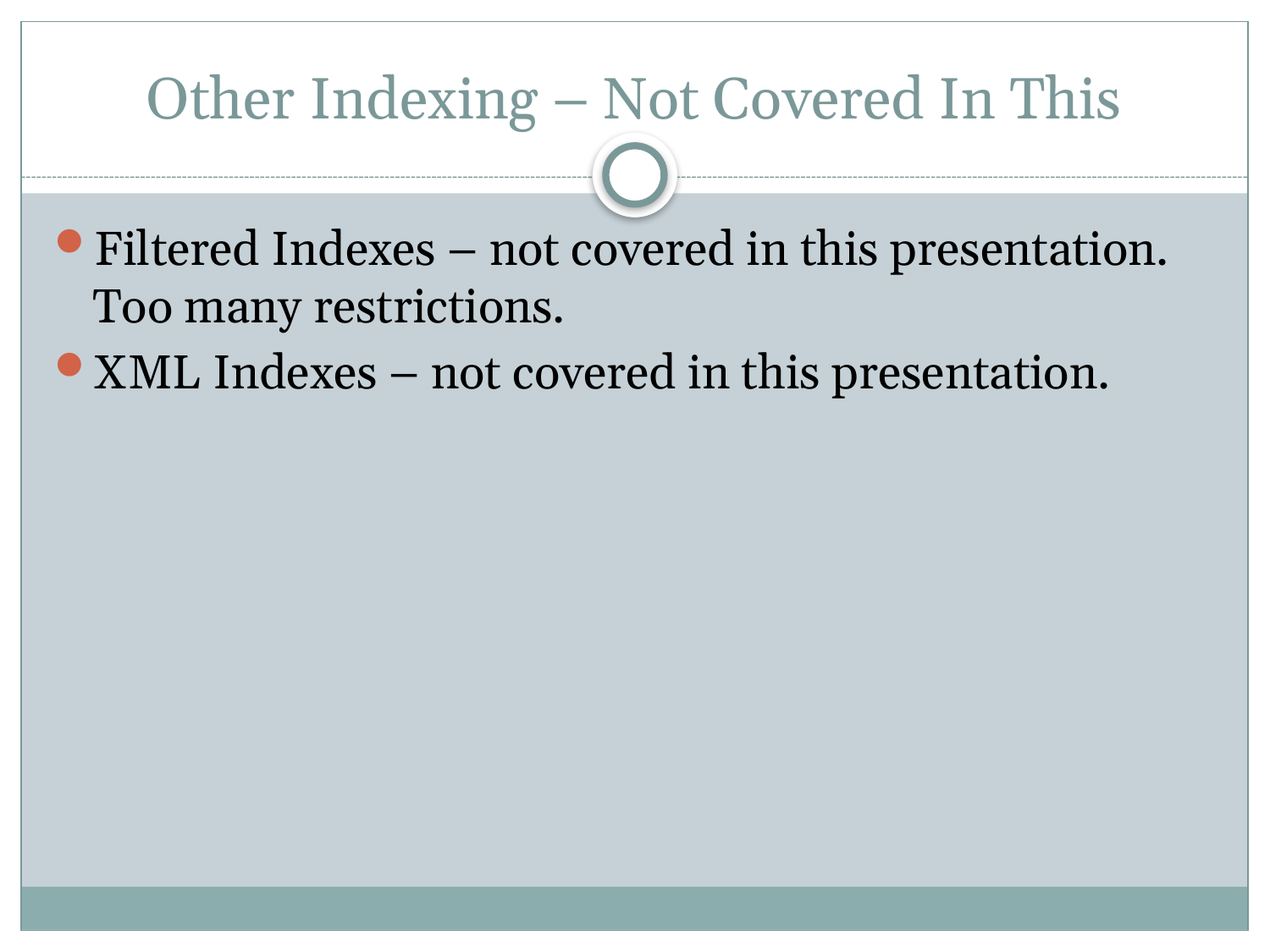

# Other Indexing – Not Covered In This
Filtered Indexes – not covered in this presentation. Too many restrictions.
XML Indexes – not covered in this presentation.